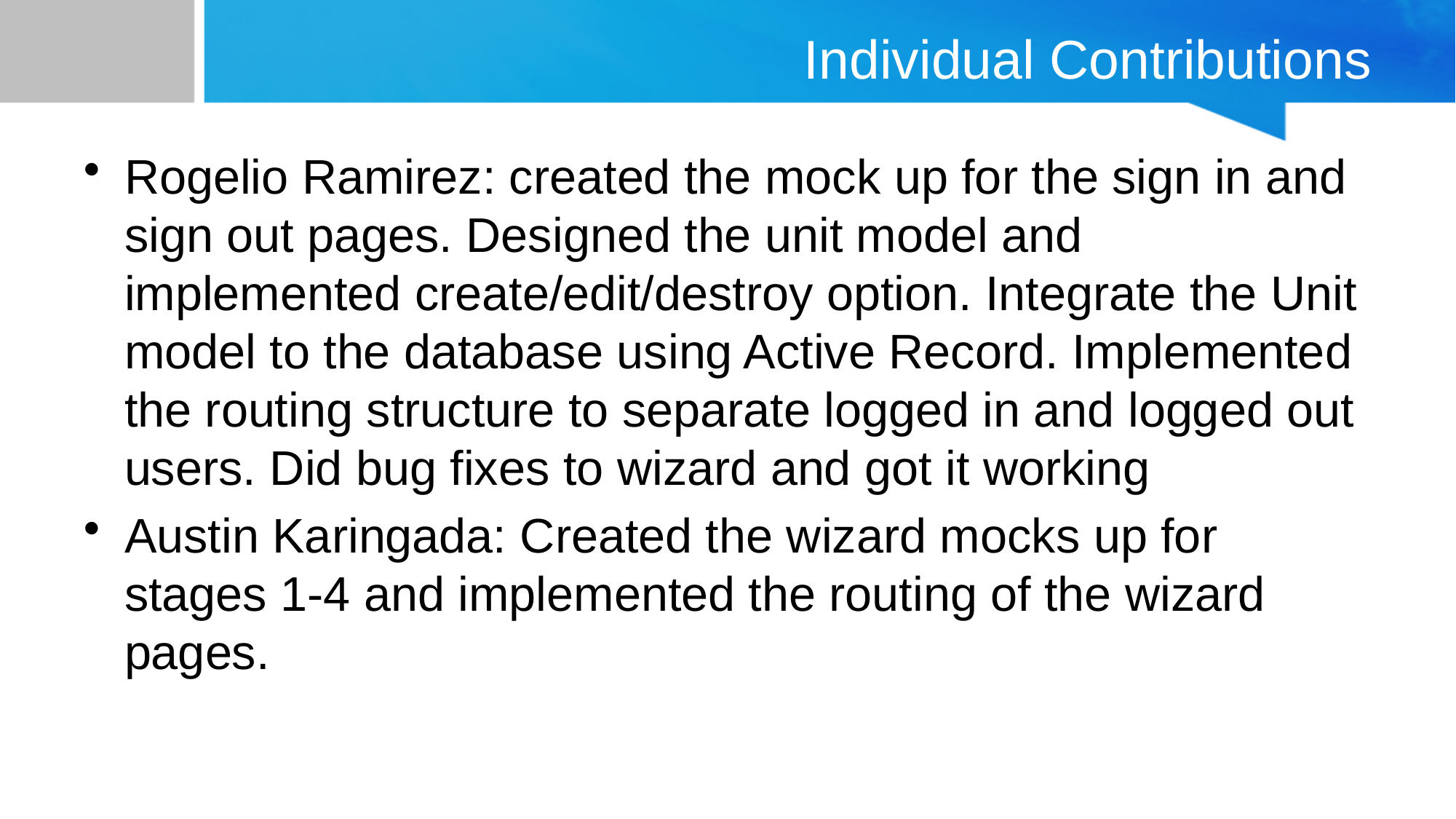

# Individual Contributions
Rogelio Ramirez: created the mock up for the sign in and sign out pages. Designed the unit model and implemented create/edit/destroy option. Integrate the Unit model to the database using Active Record. Implemented the routing structure to separate logged in and logged out users. Did bug fixes to wizard and got it working
Austin Karingada: Created the wizard mocks up for stages 1-4 and implemented the routing of the wizard pages.